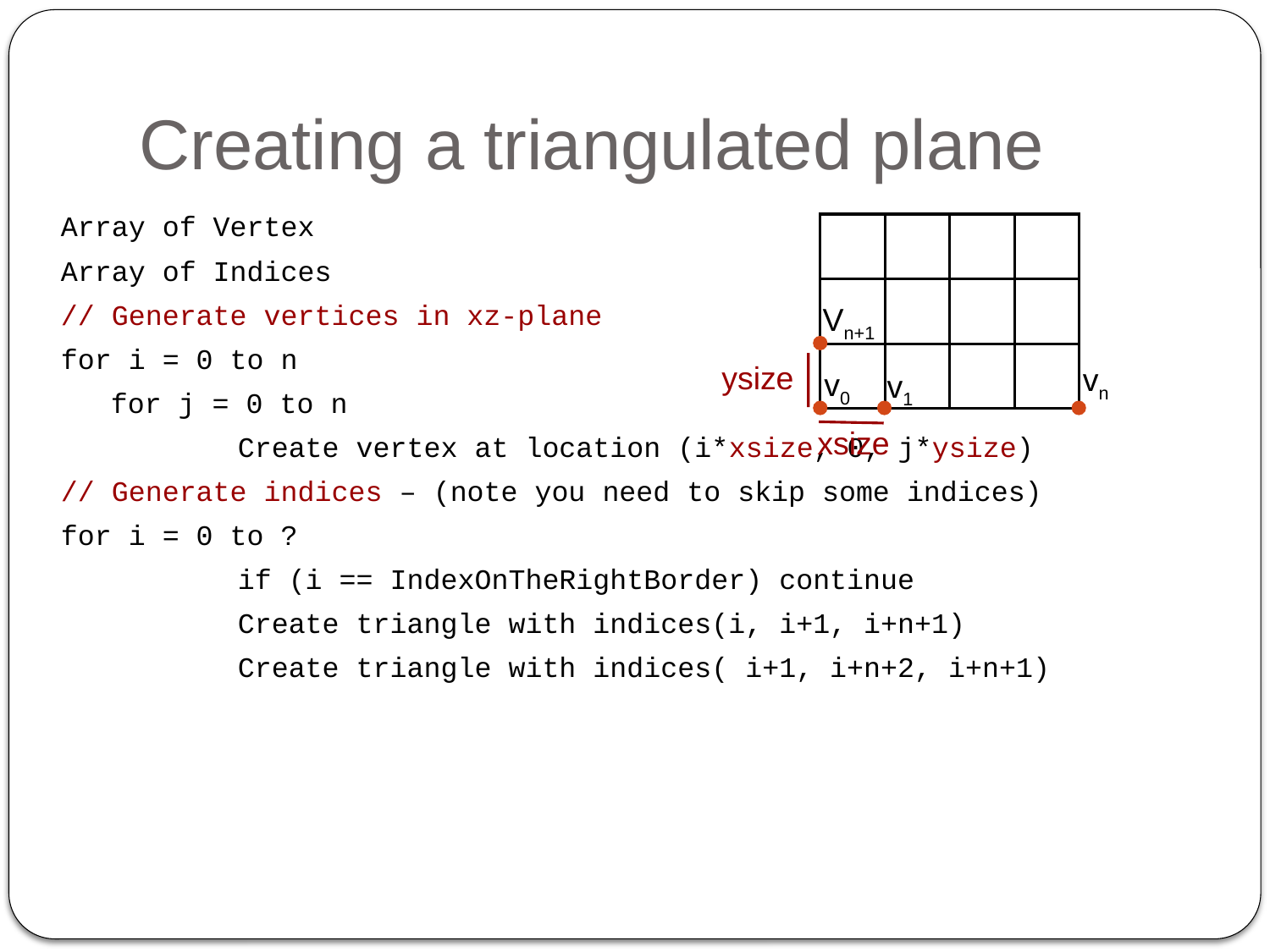

Creating a triangulated plane
Array of Vertex
Array of Indices
// Generate vertices in xz-plane
for i = 0 to n
	for j = 0 to n
		Create vertex at location (i*xsize, 0, j*ysize)
// Generate indices – (note you need to skip some indices)
for i = 0 to ?
		if (i == IndexOnTheRightBorder) continue
		Create triangle with indices(i, i+1, i+n+1)
		Create triangle with indices( i+1, i+n+2, i+n+1)

Vn+1

ysize

vn
v0
v1

xsize

91